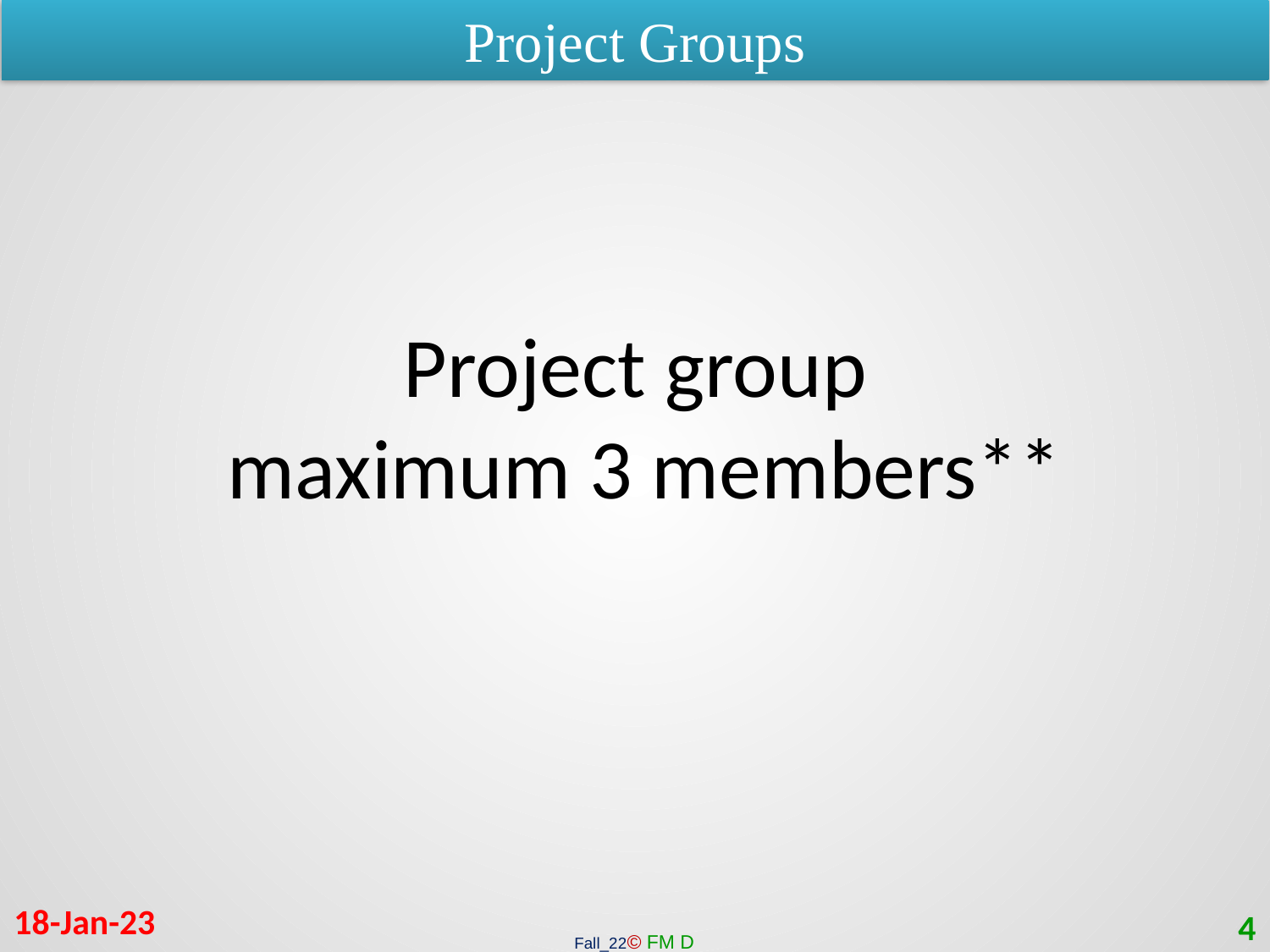

Project Groups

Project group
 maximum 3 members**

18-Jan-23
4